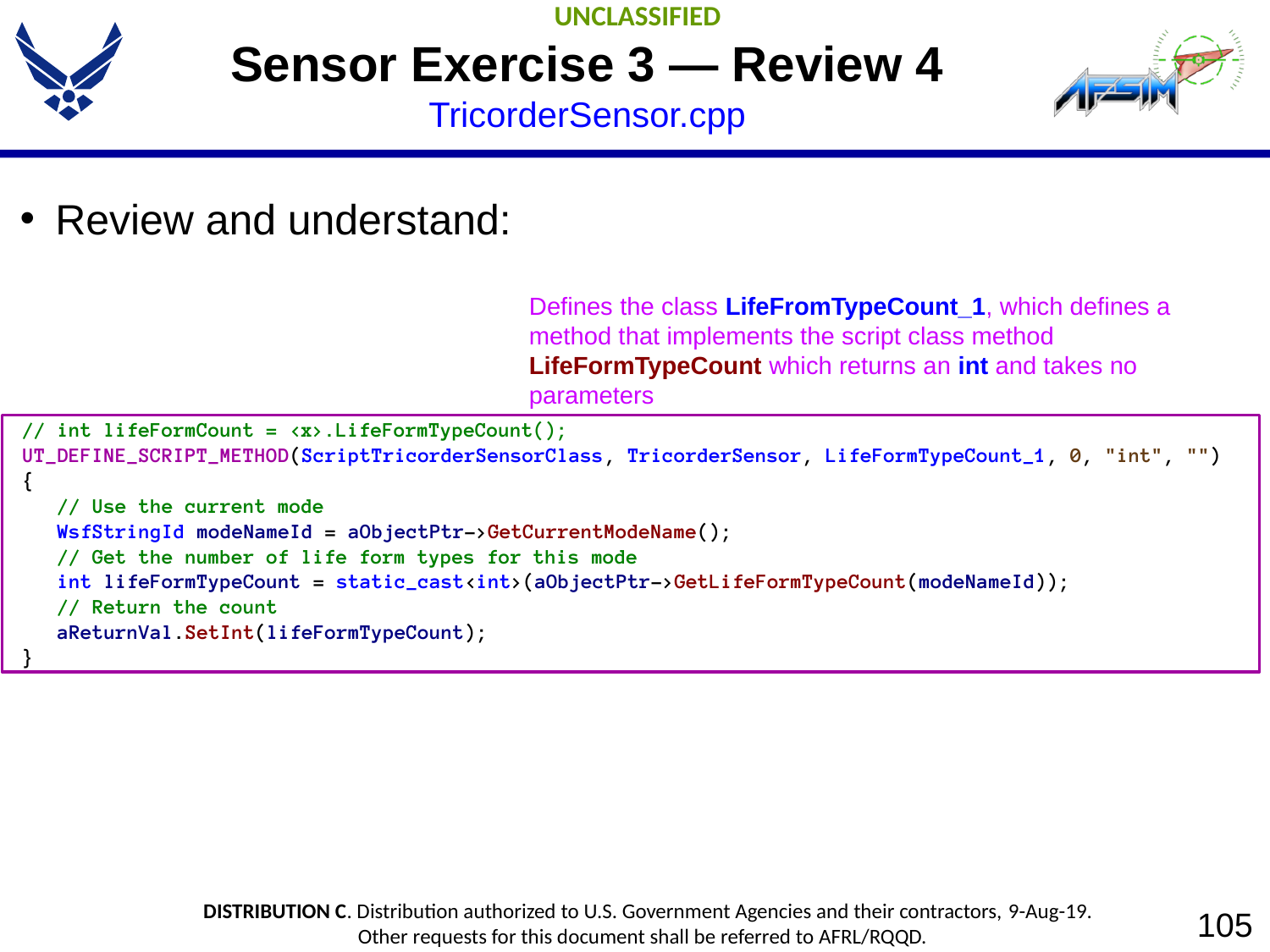

# Sensor Exercise 3 — Review 4 TricorderSensor.cpp
Review and understand:

Defines the class LifeFromTypeCount_1, which defines a method that implements the script class method LifeFormTypeCount which returns an int and takes no parameters
// int lifeFormCount = <x>.LifeFormTypeCount();
UT_DEFINE_SCRIPT_METHOD(ScriptTricorderSensorClass, TricorderSensor, LifeFormTypeCount_1, 0, "int", "")
{
   // Use the current mode
   WsfStringId modeNameId = aObjectPtr->GetCurrentModeName();
   // Get the number of life form types for this mode
   int lifeFormTypeCount = static_cast<int>(aObjectPtr->GetLifeFormTypeCount(modeNameId));
   // Return the count
   aReturnVal.SetInt(lifeFormTypeCount);
}